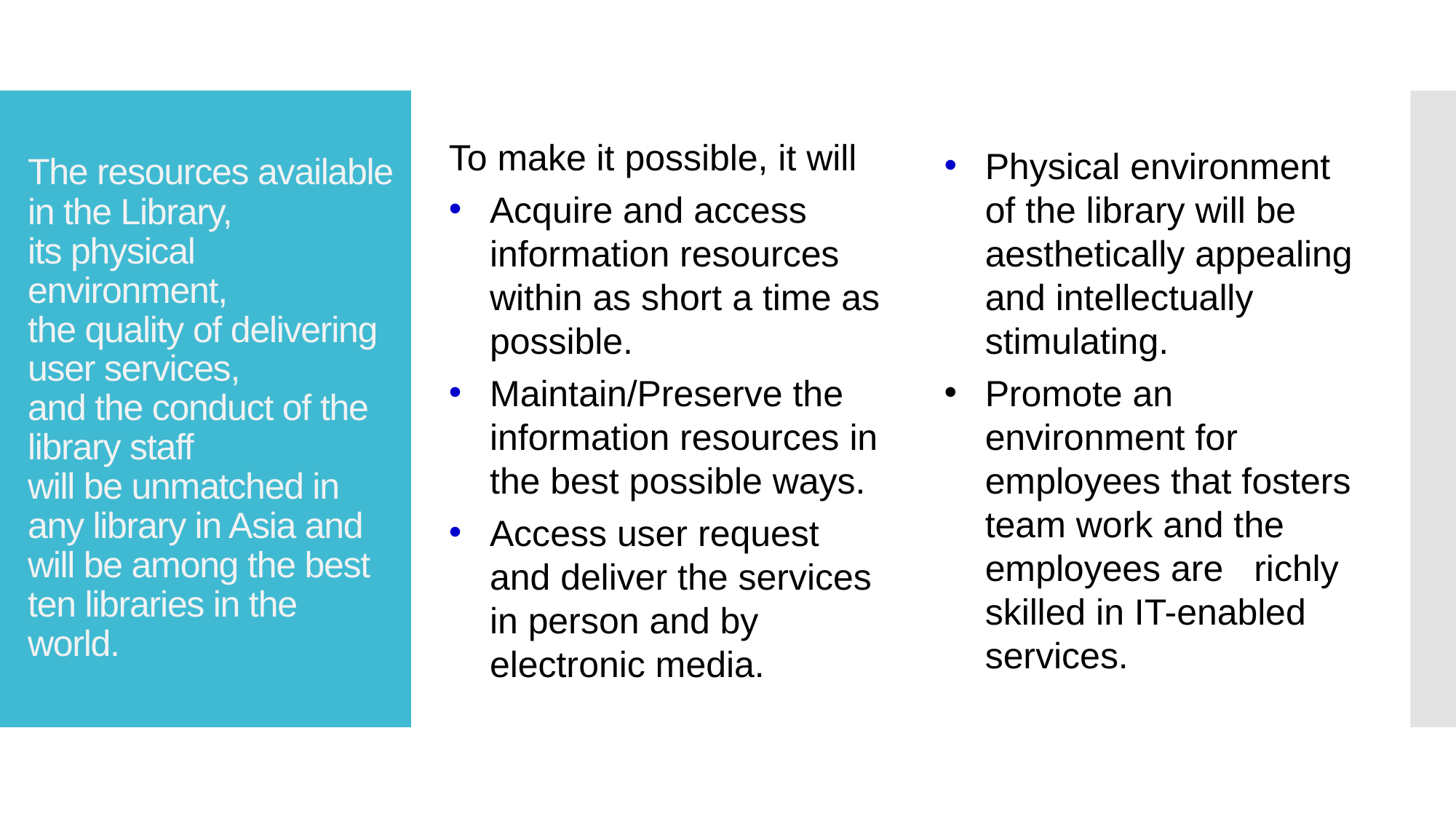

To make it possible, it will
Acquire and access information resources within as short a time as possible.
Maintain/Preserve the information resources in the best possible ways.
Access user request and deliver the services in person and by electronic media.
Physical environment of the library will be aesthetically appealing and intellectually stimulating.
Promote an environment for employees that fosters team work and the employees are   richly skilled in IT-enabled services.
# The resources available in the Library, its physical environment, the quality of delivering user services, and the conduct of the library staff will be unmatched in any library in Asia and will be among the best ten libraries in the world.